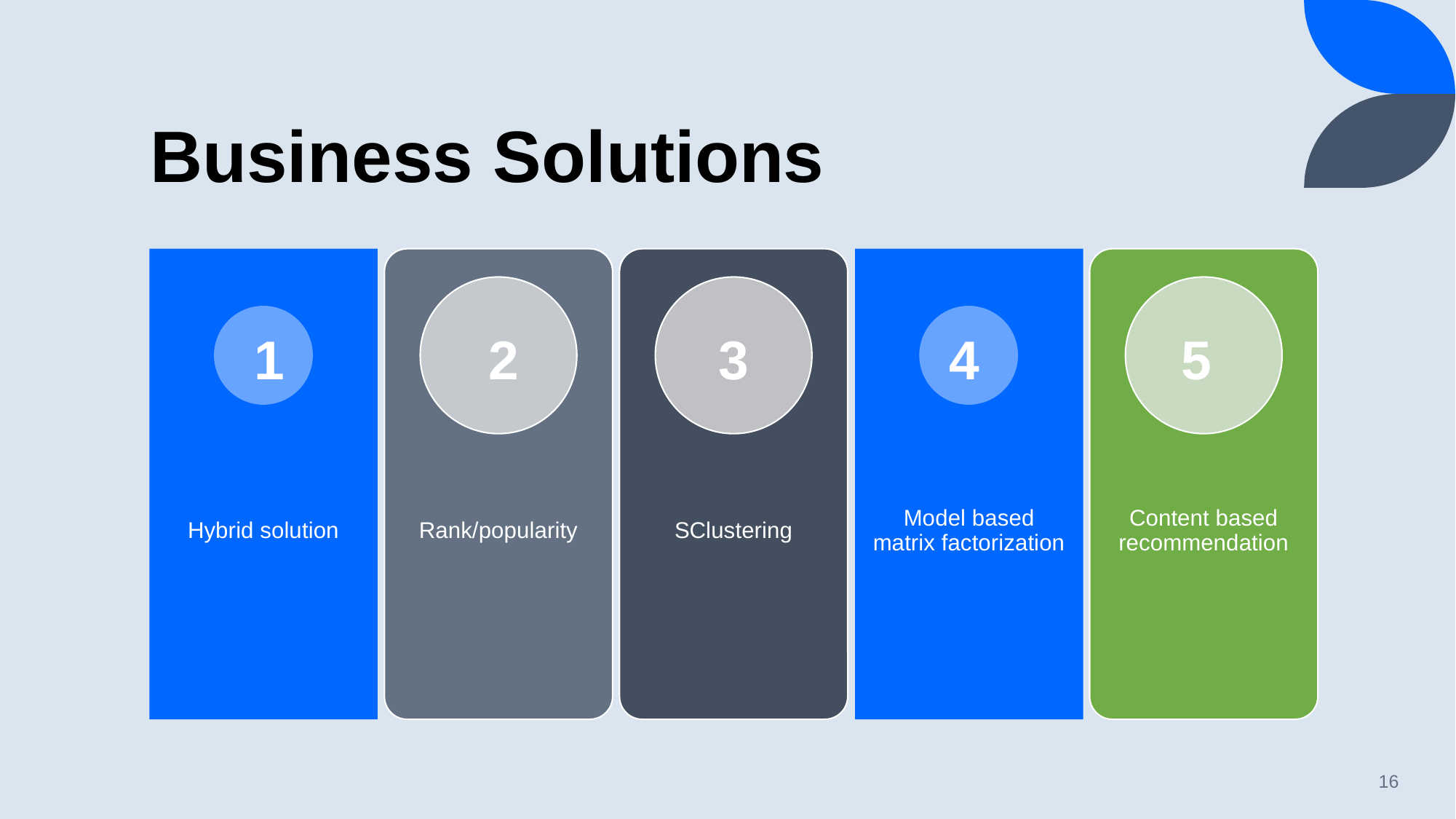

# Business Solutions
Hybrid solution
Rank/popularity
SClustering
Model based matrix factorization
Content based recommendation
1
2
3
4
5
16